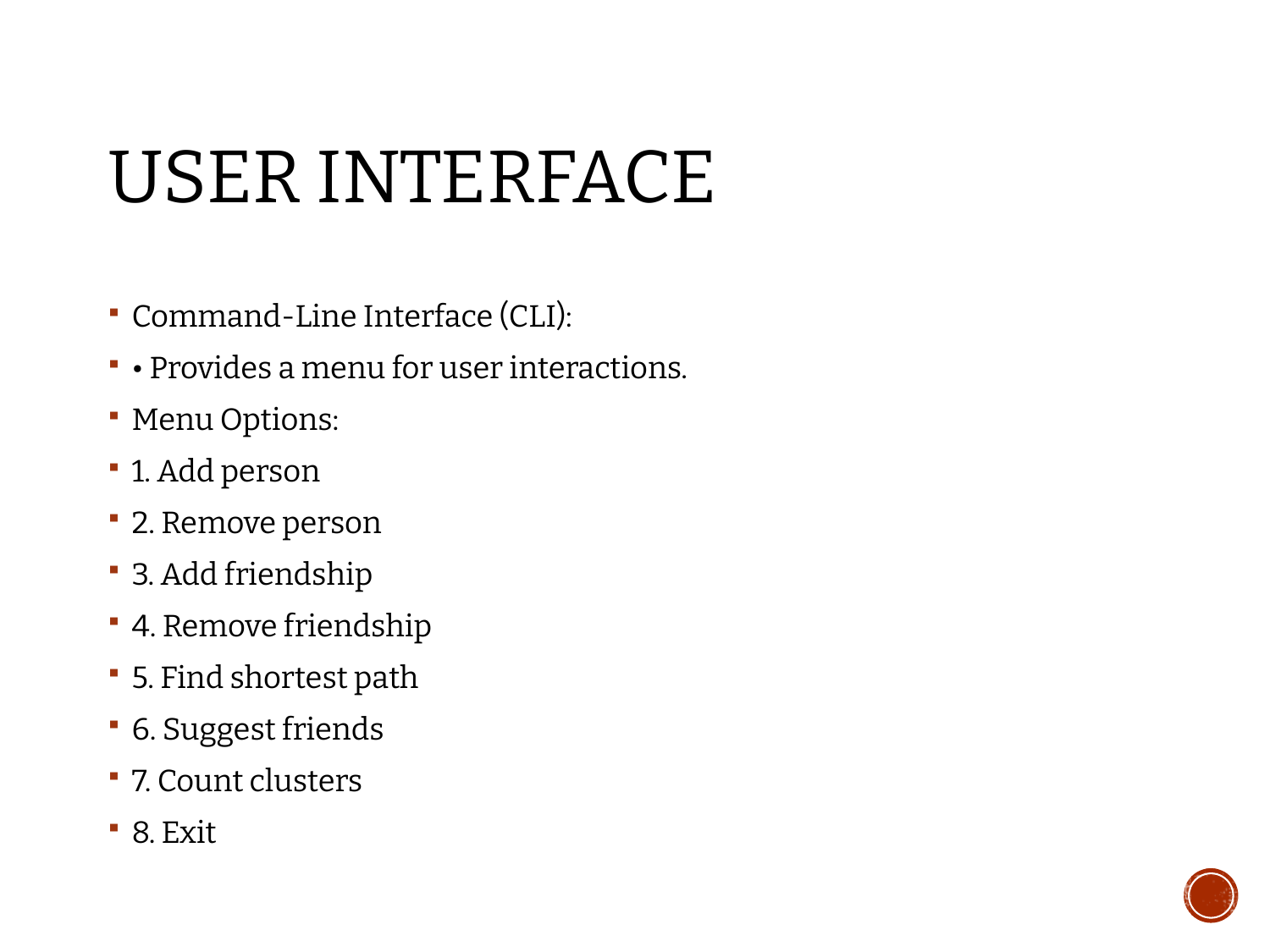

# User Interface
Command-Line Interface (CLI):
• Provides a menu for user interactions.
Menu Options:
1. Add person
2. Remove person
3. Add friendship
4. Remove friendship
5. Find shortest path
6. Suggest friends
7. Count clusters
8. Exit